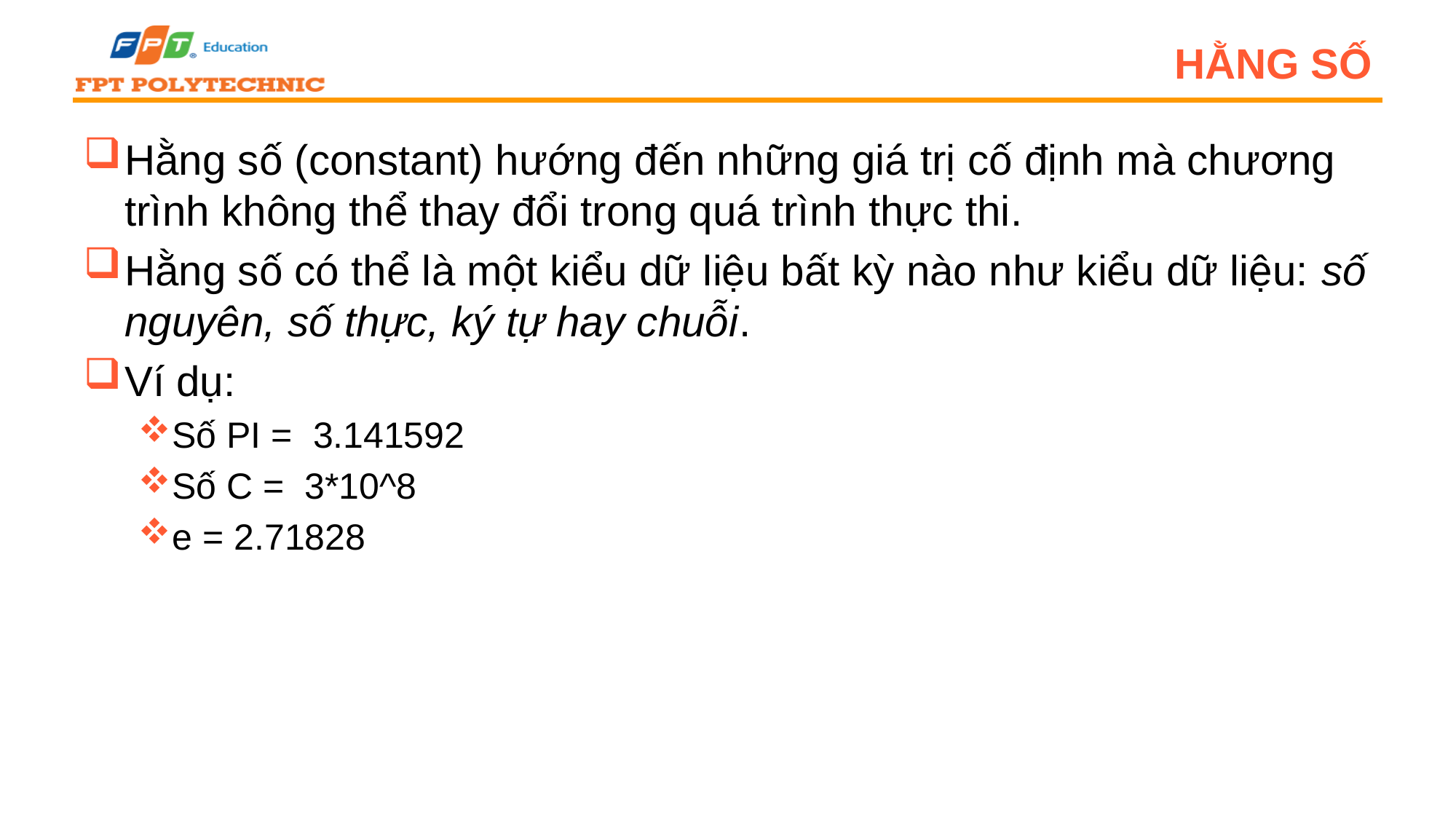

# HẰNG SỐ
Hằng số (constant) hướng đến những giá trị cố định mà chương trình không thể thay đổi trong quá trình thực thi.
Hằng số có thể là một kiểu dữ liệu bất kỳ nào như kiểu dữ liệu: số nguyên, số thực, ký tự hay chuỗi.
Ví dụ:
Số PI =  3.141592
Số C =  3*10^8
e = 2.71828